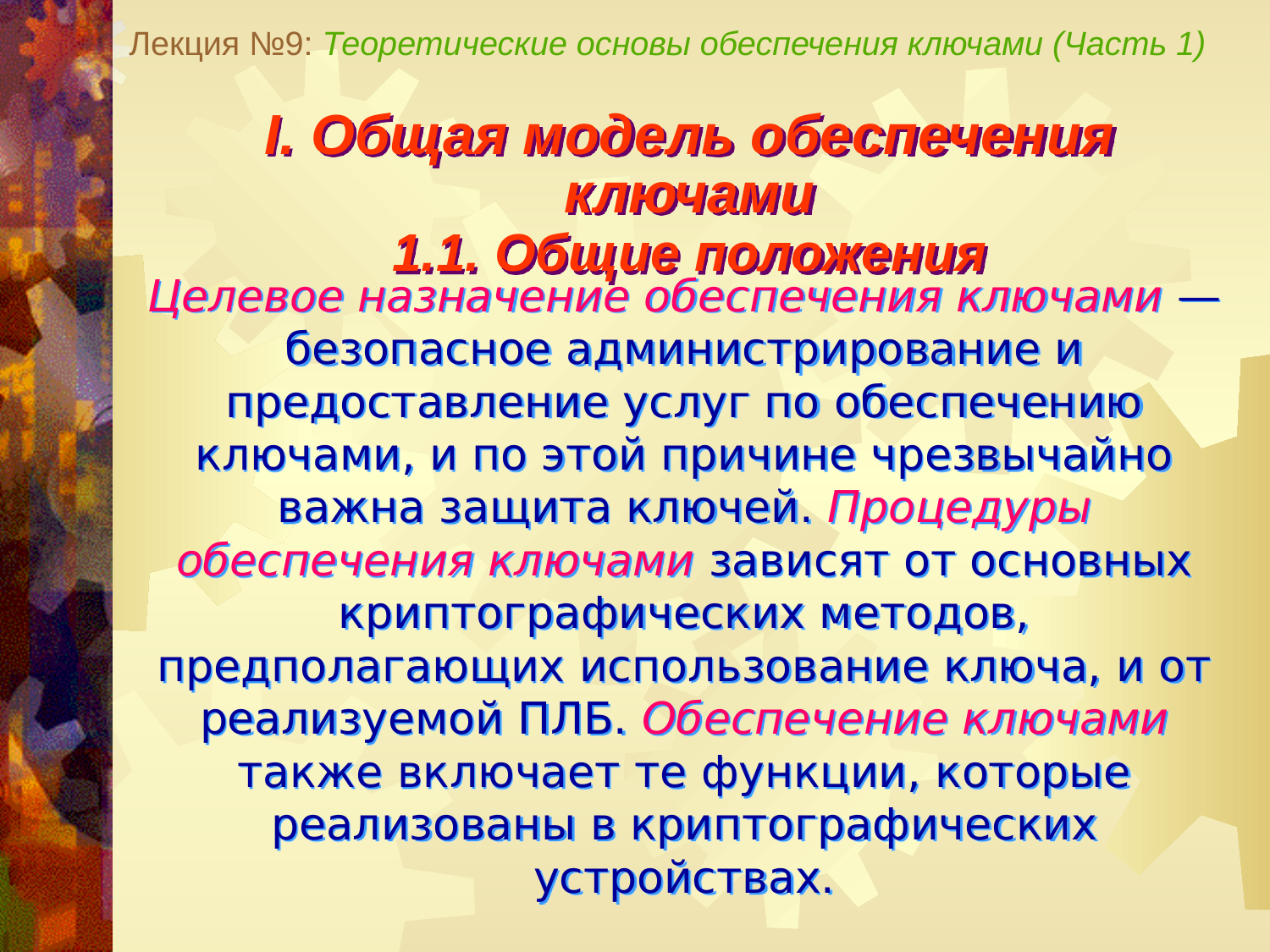

Лекция №9: Теоретические основы обеспечения ключами (Часть 1)
I. Общая модель обеспечения
ключами
1.1. Общие положения
Целевое назначение обеспечения ключами — безопасное администрирование и предоставление услуг по обеспечению ключами, и по этой причине чрезвычайно важна защита ключей. Процедуры обеспечения ключами зависят от основных криптографических методов, предполагающих использование ключа, и от реализуемой ПЛБ. Обеспечение ключами также включает те функции, которые реализованы в криптографических устройствах.